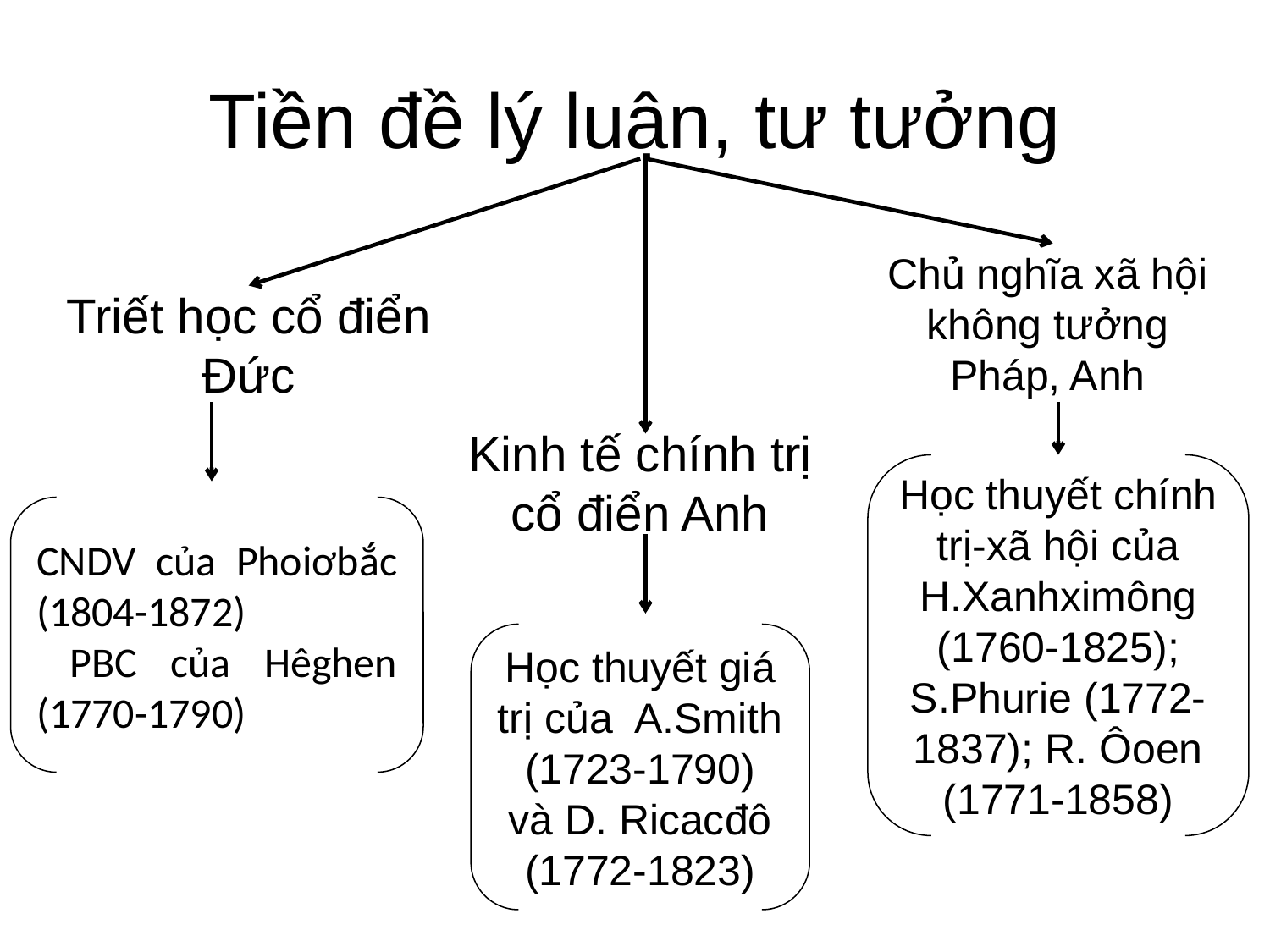

# Tiền đề lý luận, tư tưởng
Chủ nghĩa xã hội không tưởng Pháp, Anh
Triết học cổ điển Đức
Kinh tế chính trị cổ điển Anh
Học thuyết chính trị-xã hội của H.Xanhximông (1760-1825); S.Phurie (1772-1837); R. Ôoen (1771-1858)
CNDV của Phoiơbắc (1804-1872)
 PBC của Hêghen (1770-1790)
Học thuyết giá trị của  A.Smith (1723-1790) và D. Ricacđô (1772-1823)